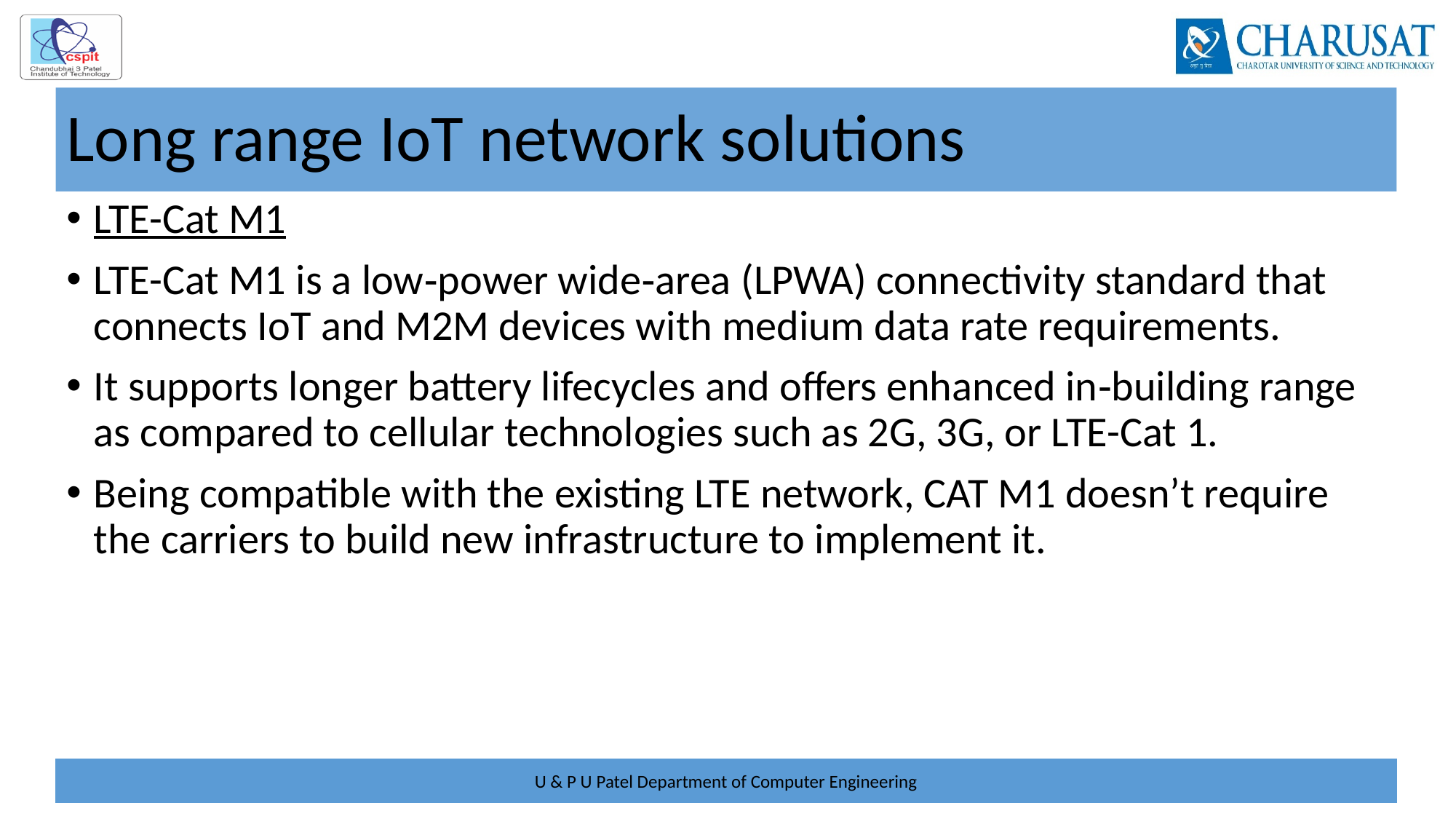

# Long range IoT network solutions
LTE-Cat M1
LTE-Cat M1 is a low‑power wide‑area (LPWA) connectivity standard that connects IoT and M2M devices with medium data rate requirements.
It supports longer battery lifecycles and offers enhanced in‑building range as compared to cellular technologies such as 2G, 3G, or LTE-Cat 1.
Being compatible with the existing LTE network, CAT M1 doesn’t require the carriers to build new infrastructure to implement it.